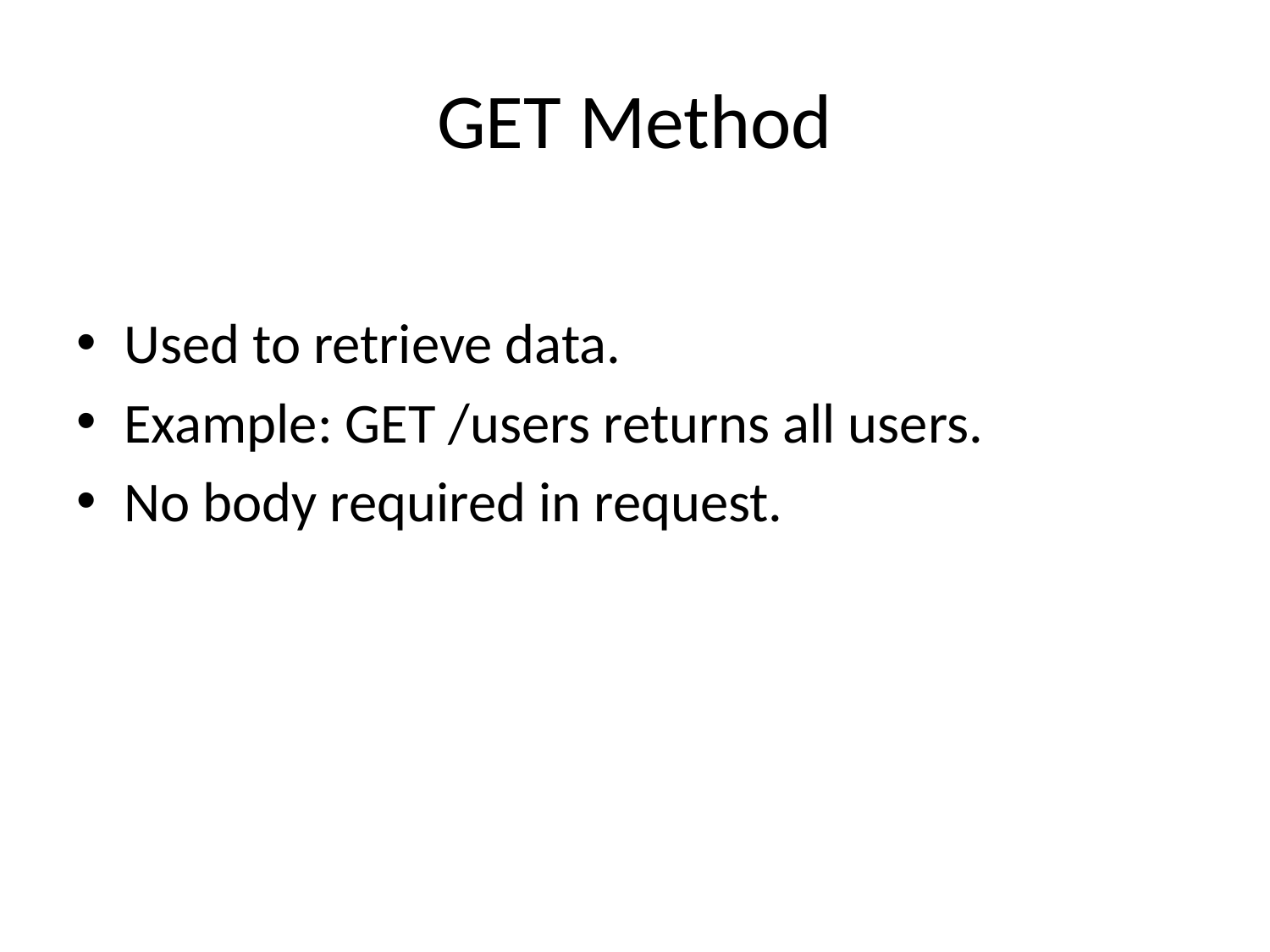

# GET Method

Used to retrieve data.
Example: GET /users returns all users.
No body required in request.